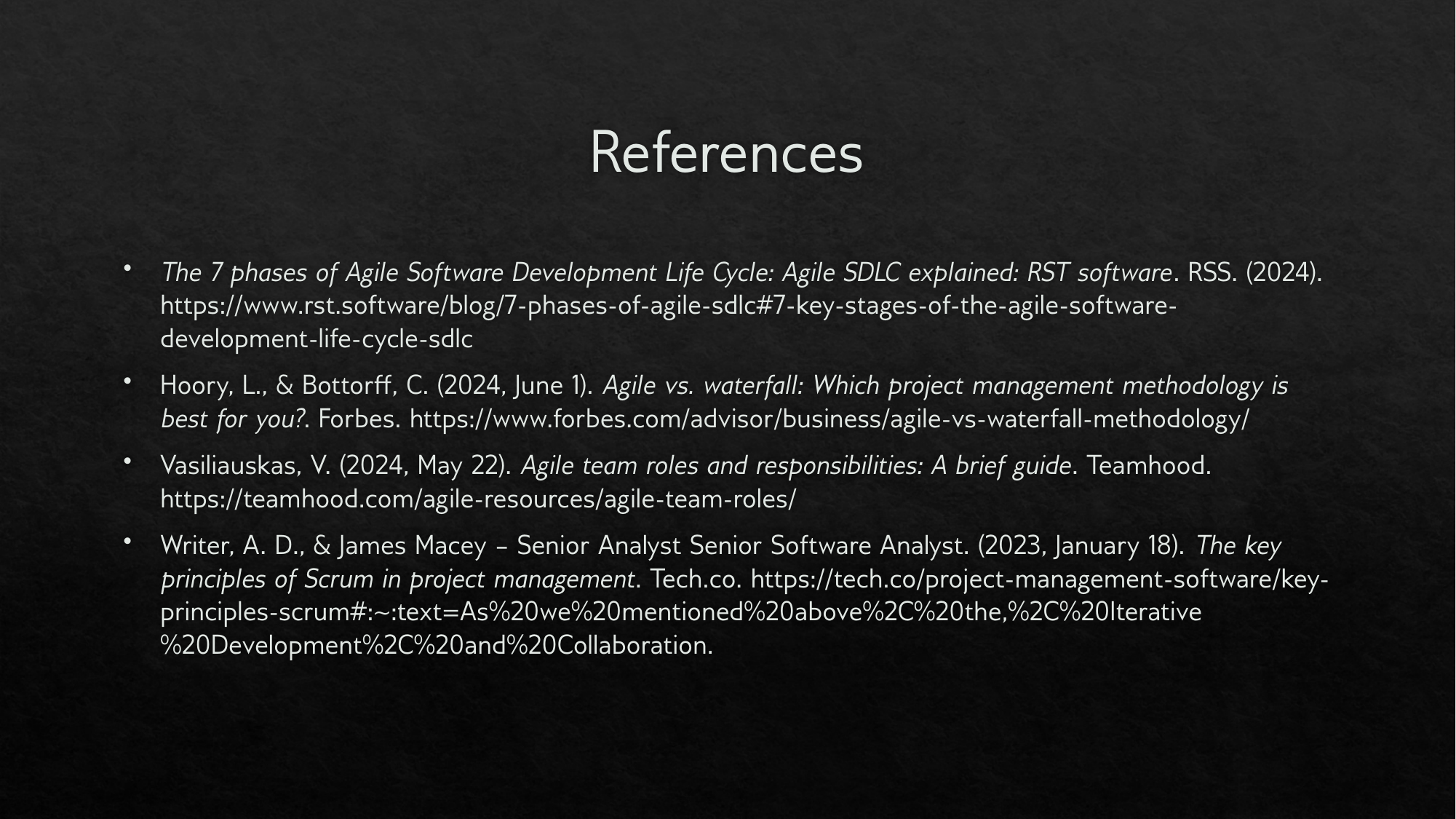

# References
The 7 phases of Agile Software Development Life Cycle: Agile SDLC explained: RST software. RSS. (2024). https://www.rst.software/blog/7-phases-of-agile-sdlc#7-key-stages-of-the-agile-software-development-life-cycle-sdlc
Hoory, L., & Bottorff, C. (2024, June 1). Agile vs. waterfall: Which project management methodology is best for you?. Forbes. https://www.forbes.com/advisor/business/agile-vs-waterfall-methodology/
Vasiliauskas, V. (2024, May 22). Agile team roles and responsibilities: A brief guide. Teamhood. https://teamhood.com/agile-resources/agile-team-roles/
Writer, A. D., & James Macey – Senior Analyst Senior Software Analyst. (2023, January 18). The key principles of Scrum in project management. Tech.co. https://tech.co/project-management-software/key-principles-scrum#:~:text=As%20we%20mentioned%20above%2C%20the,%2C%20Iterative%20Development%2C%20and%20Collaboration.